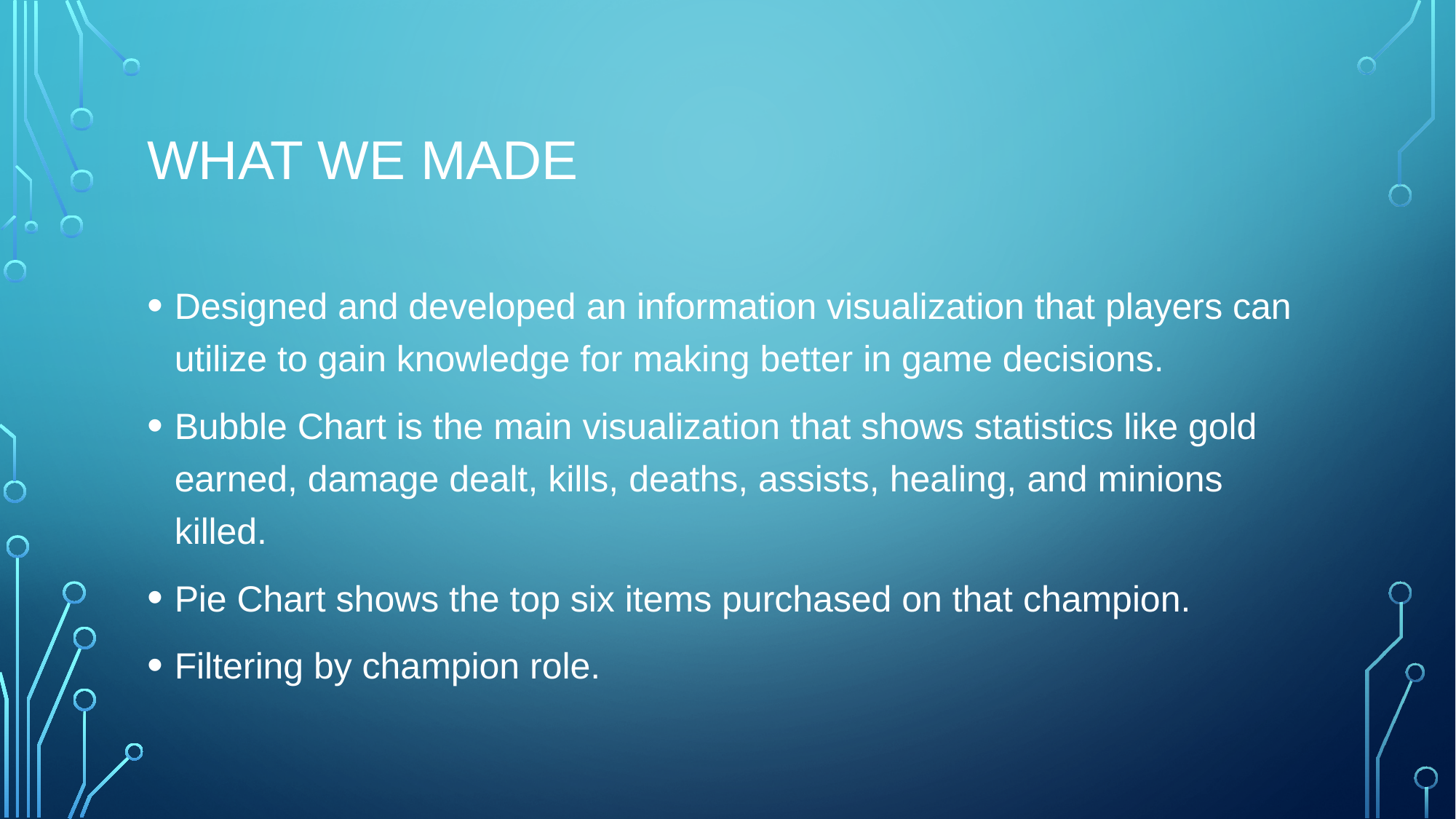

# What we made
Designed and developed an information visualization that players can utilize to gain knowledge for making better in game decisions.
Bubble Chart is the main visualization that shows statistics like gold earned, damage dealt, kills, deaths, assists, healing, and minions killed.
Pie Chart shows the top six items purchased on that champion.
Filtering by champion role.